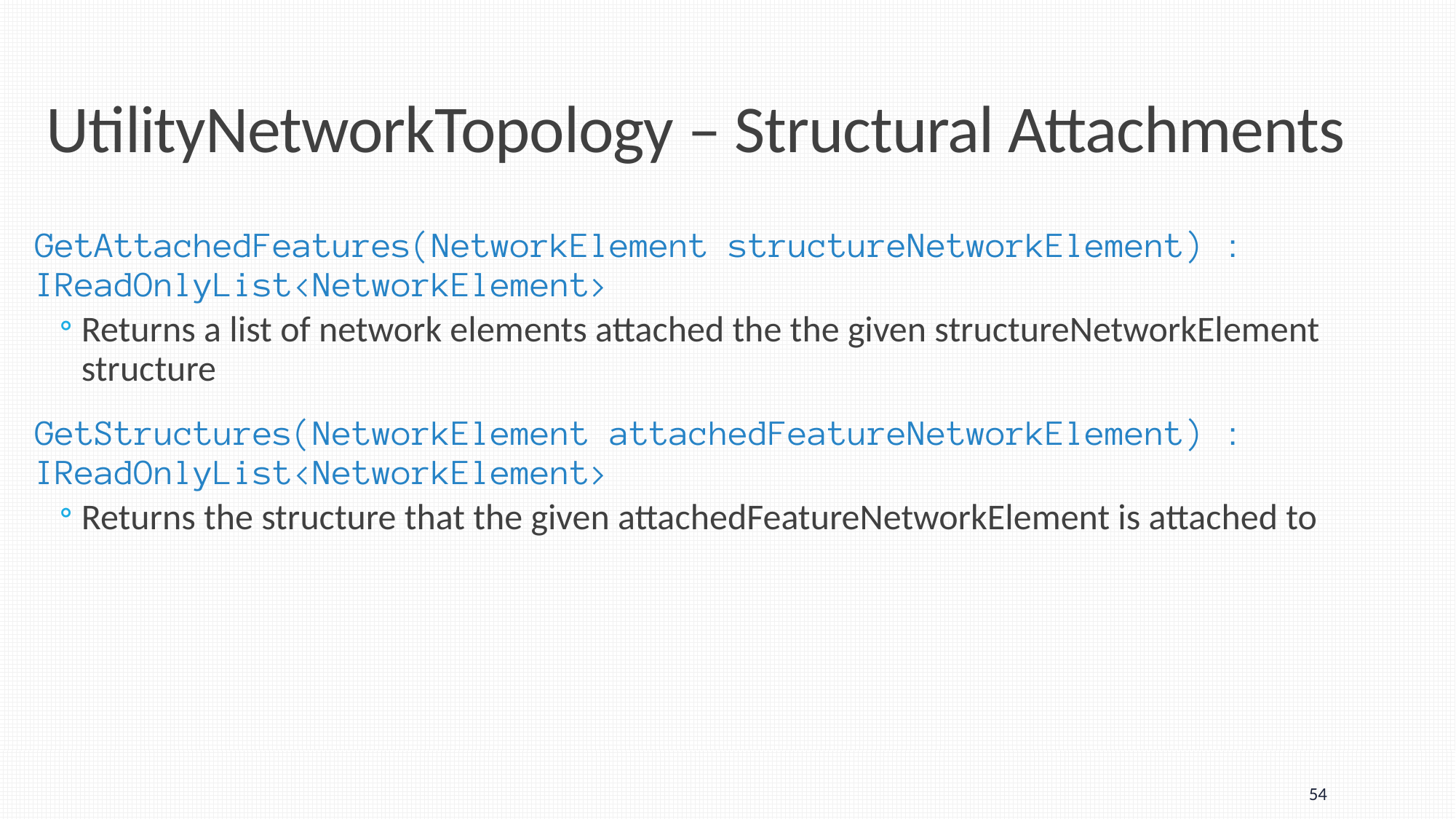

# UtilityNetworkTopology – Structural Attachments
GetAttachedFeatures(NetworkElement structureNetworkElement) : IReadOnlyList<NetworkElement>
Returns a list of network elements attached the the given structureNetworkElement structure
GetStructures(NetworkElement attachedFeatureNetworkElement) : IReadOnlyList<NetworkElement>
Returns the structure that the given attachedFeatureNetworkElement is attached to

54